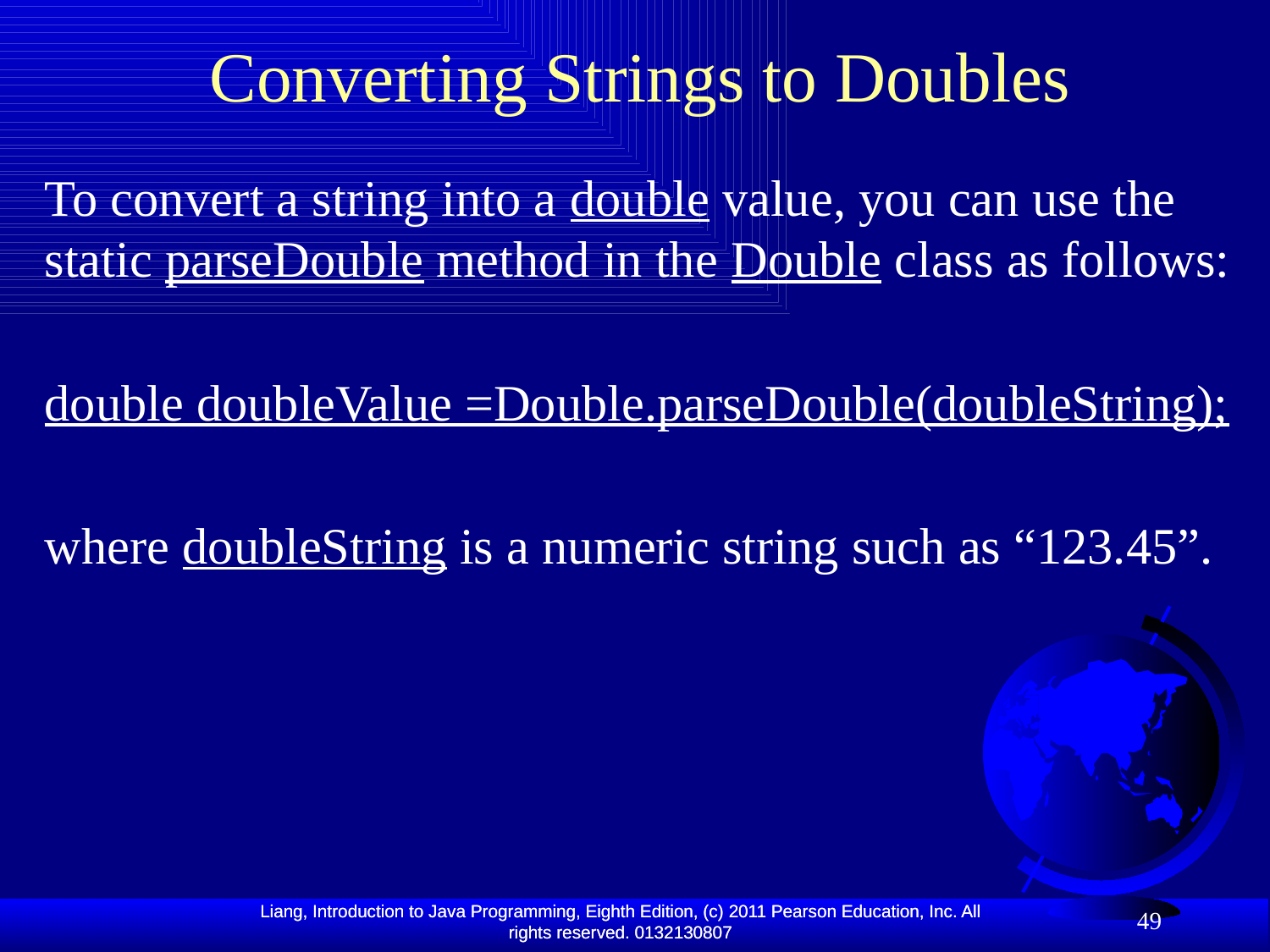

# Converting Strings to Doubles
To convert a string into a double value, you can use the static parseDouble method in the Double class as follows:

double doubleValue =Double.parseDouble(doubleString);

where doubleString is a numeric string such as “123.45”.
49